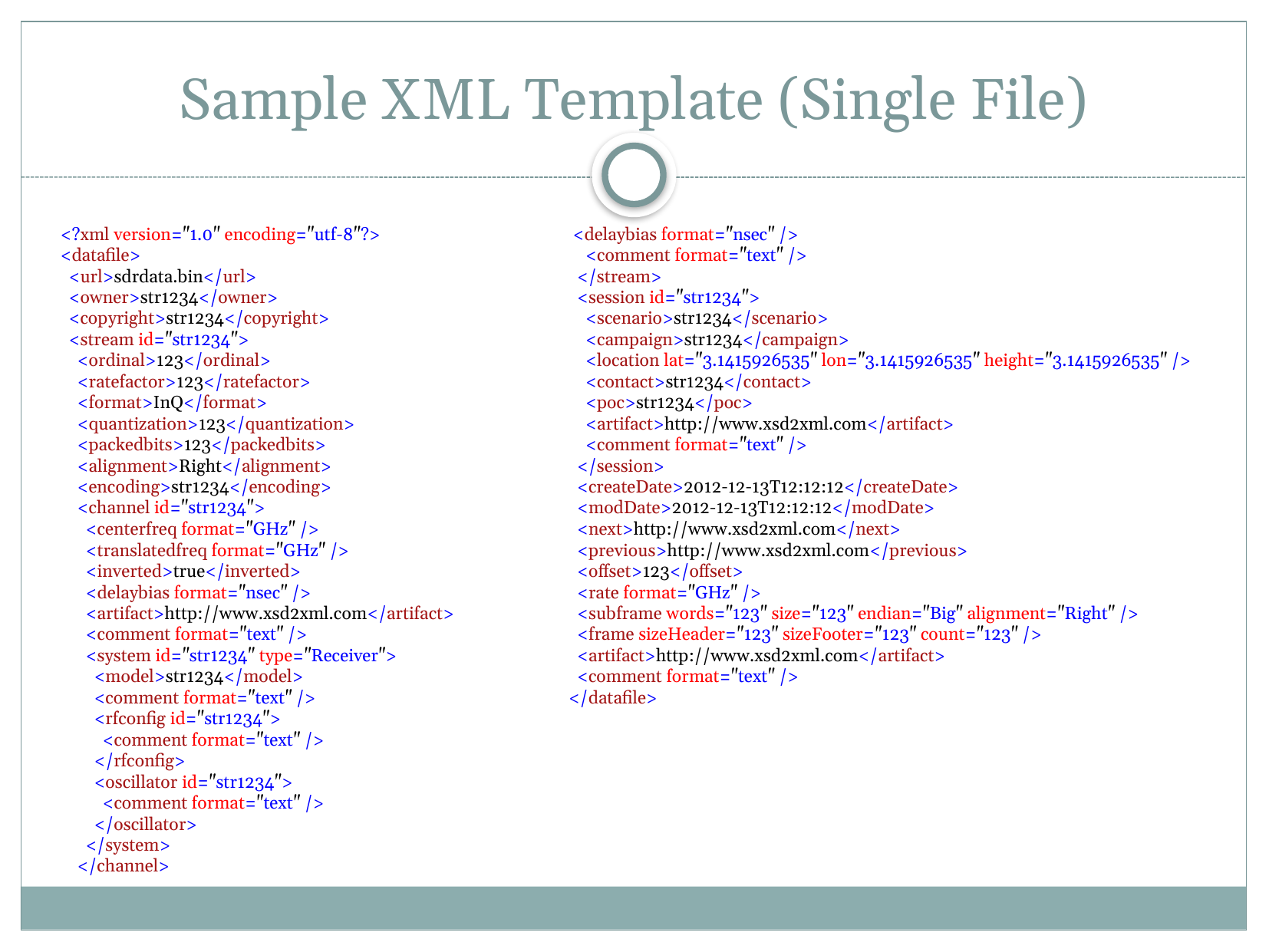

# Sample XML Template (Single File)
<?xml version="1.0" encoding="utf-8"?>
<datafile>
  <url>sdrdata.bin</url>
  <owner>str1234</owner>
  <copyright>str1234</copyright>
  <stream id="str1234">
    <ordinal>123</ordinal>
    <ratefactor>123</ratefactor>
    <format>InQ</format>
    <quantization>123</quantization>
    <packedbits>123</packedbits>
    <alignment>Right</alignment>
    <encoding>str1234</encoding>
    <channel id="str1234">
      <centerfreq format="GHz" />
      <translatedfreq format="GHz" />
      <inverted>true</inverted>
      <delaybias format="nsec" />
      <artifact>http://www.xsd2xml.com</artifact>
      <comment format="text" />
      <system id="str1234" type="Receiver">
        <model>str1234</model>
        <comment format="text" />
        <rfconfig id="str1234">
          <comment format="text" />
        </rfconfig>
        <oscillator id="str1234">
          <comment format="text" />
        </oscillator>
      </system>
    </channel>
 <delaybias format="nsec" />
    <comment format="text" />
  </stream>
  <session id="str1234">
    <scenario>str1234</scenario>
    <campaign>str1234</campaign>
    <location lat="3.1415926535" lon="3.1415926535" height="3.1415926535" />
    <contact>str1234</contact>
    <poc>str1234</poc>
    <artifact>http://www.xsd2xml.com</artifact>
    <comment format="text" />
  </session>
  <createDate>2012-12-13T12:12:12</createDate>
  <modDate>2012-12-13T12:12:12</modDate>
  <next>http://www.xsd2xml.com</next>
  <previous>http://www.xsd2xml.com</previous>
  <offset>123</offset>
  <rate format="GHz" />
  <subframe words="123" size="123" endian="Big" alignment="Right" />
  <frame sizeHeader="123" sizeFooter="123" count="123" />
  <artifact>http://www.xsd2xml.com</artifact>
  <comment format="text" />
</datafile>